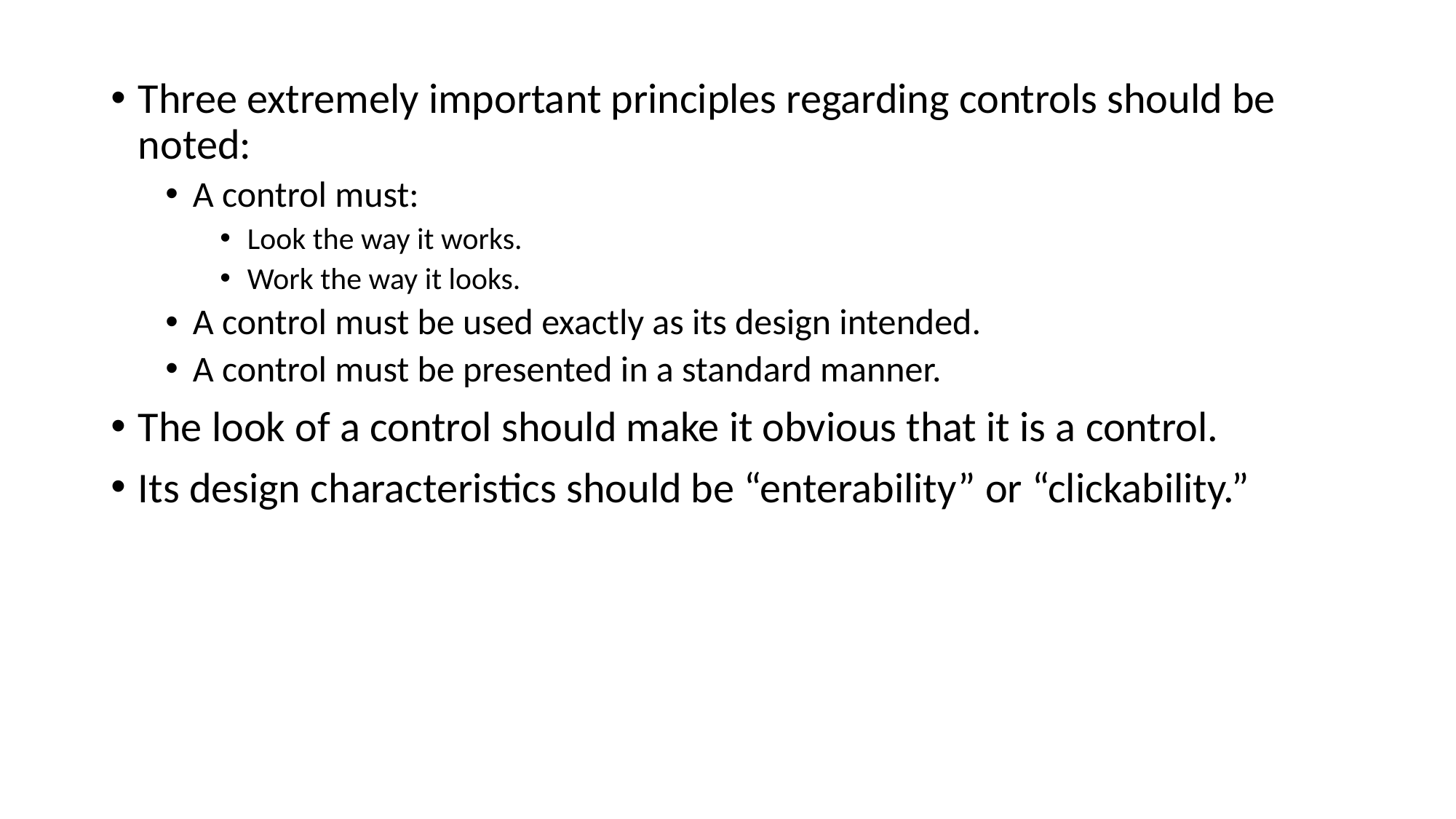

Three extremely important principles regarding controls should be noted:
A control must:
Look the way it works.
Work the way it looks.
A control must be used exactly as its design intended.
A control must be presented in a standard manner.
The look of a control should make it obvious that it is a control.
Its design characteristics should be “enterability” or “clickability.”